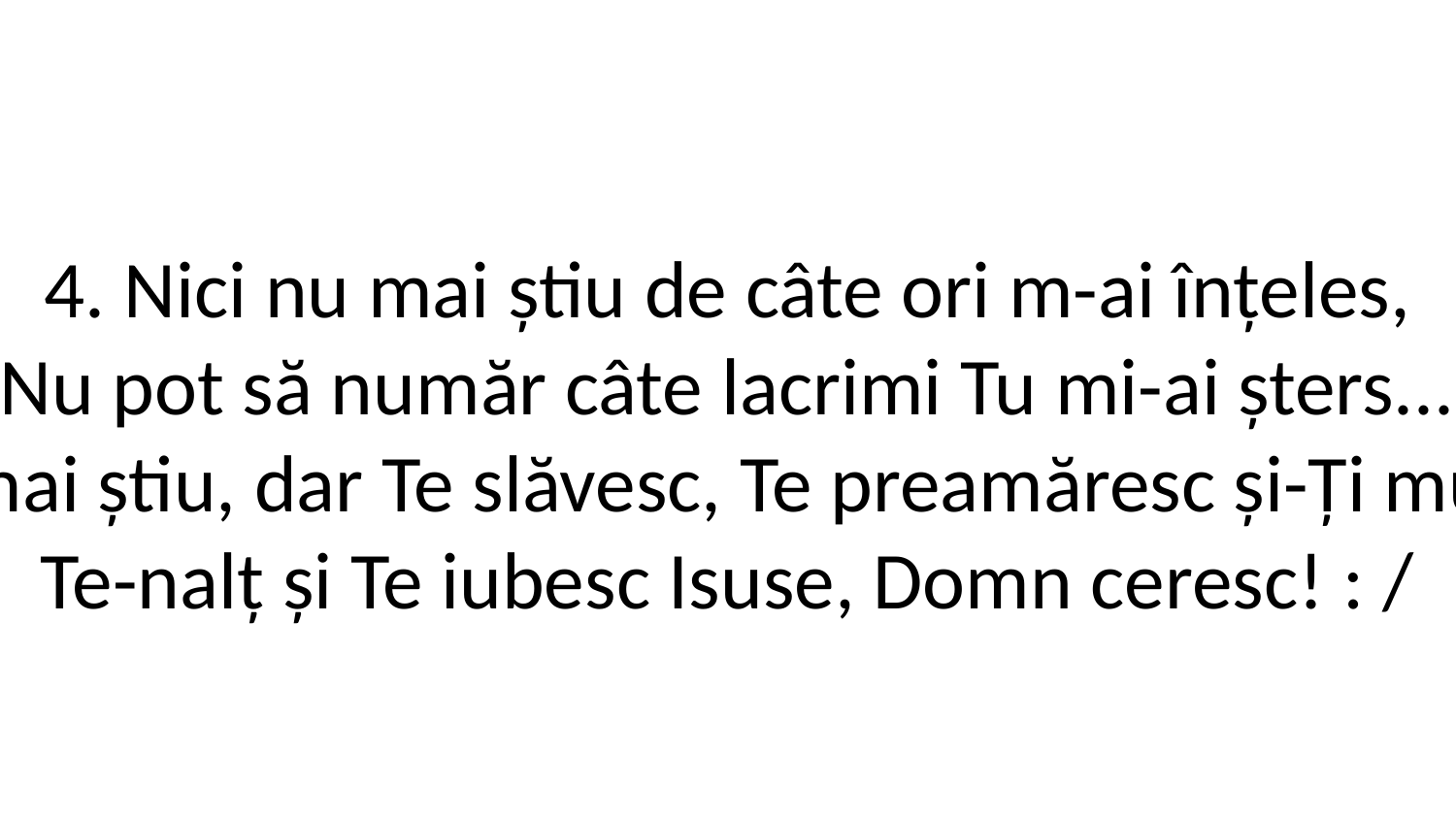

4. Nici nu mai știu de câte ori m-ai înțeles,
Nu pot să număr câte lacrimi Tu mi-ai șters...
/: Eu nu mai știu, dar Te slăvesc, Te preamăresc și-Ți mulțumesc,
Te-nalț și Te iubesc Isuse, Domn ceresc! : /